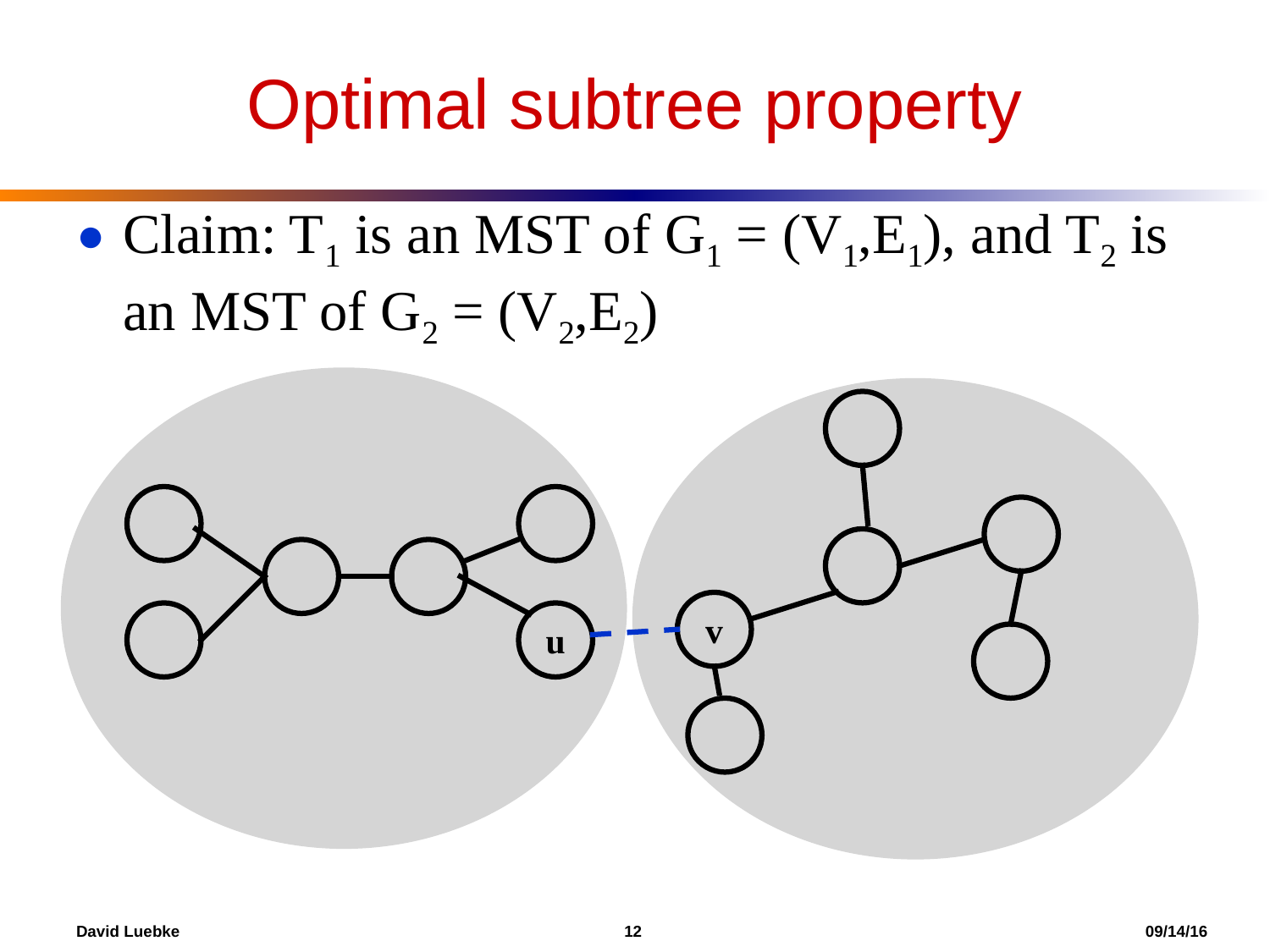

Optimal subtree property
Claim: T1 is an MST of G1 = (V1,E1), and T2 is an MST of G2 = (V2,E2)

v

u

David Luebke				         12 				            09/14/16